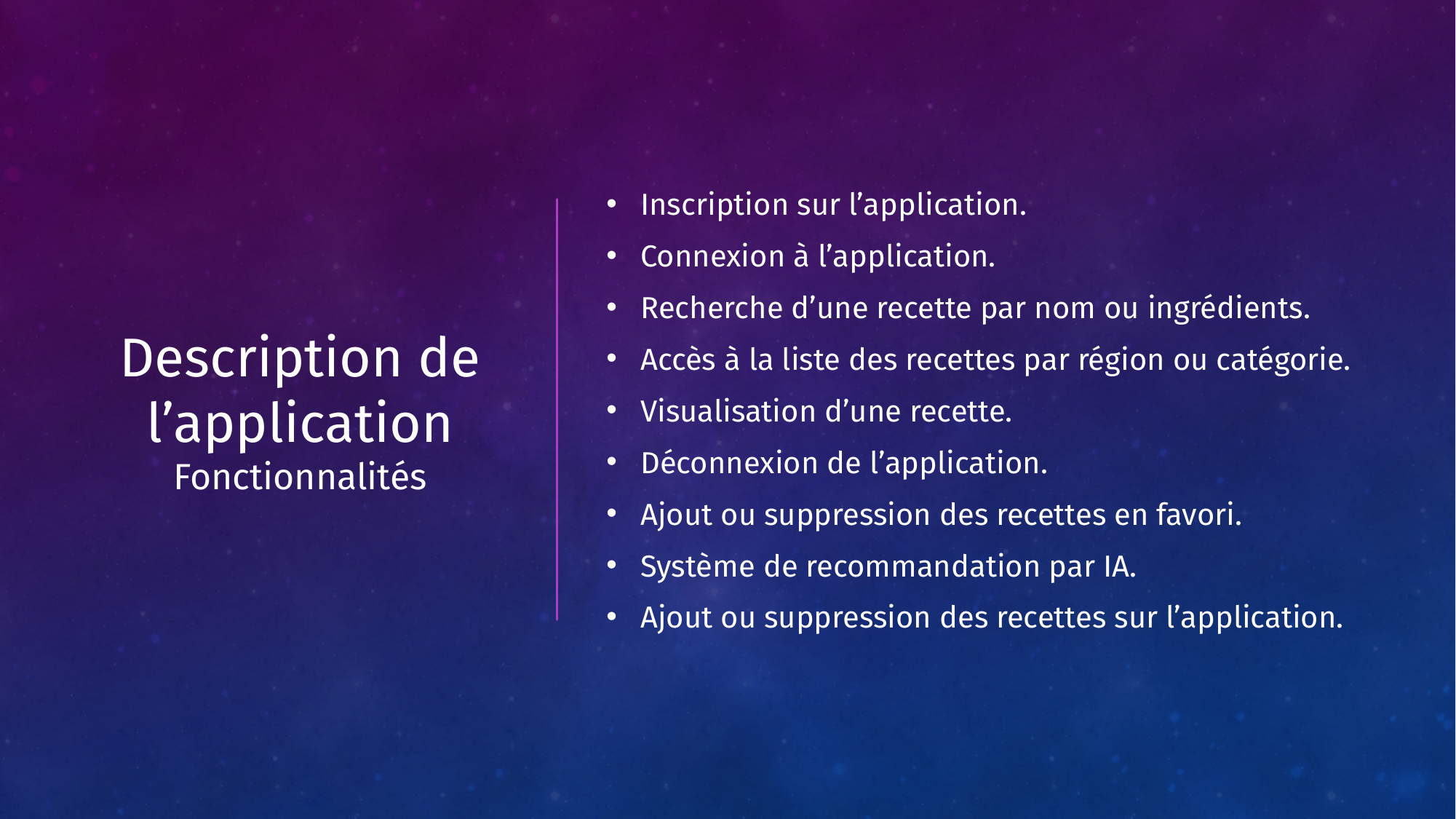

# Description de l’application Fonctionnalités
Inscription sur l’application.
Connexion à l’application.
Recherche d’une recette par nom ou ingrédients.
Accès à la liste des recettes par région ou catégorie.
Visualisation d’une recette.
Déconnexion de l’application.
Ajout ou suppression des recettes en favori.
Système de recommandation par IA.
Ajout ou suppression des recettes sur l’application.
5